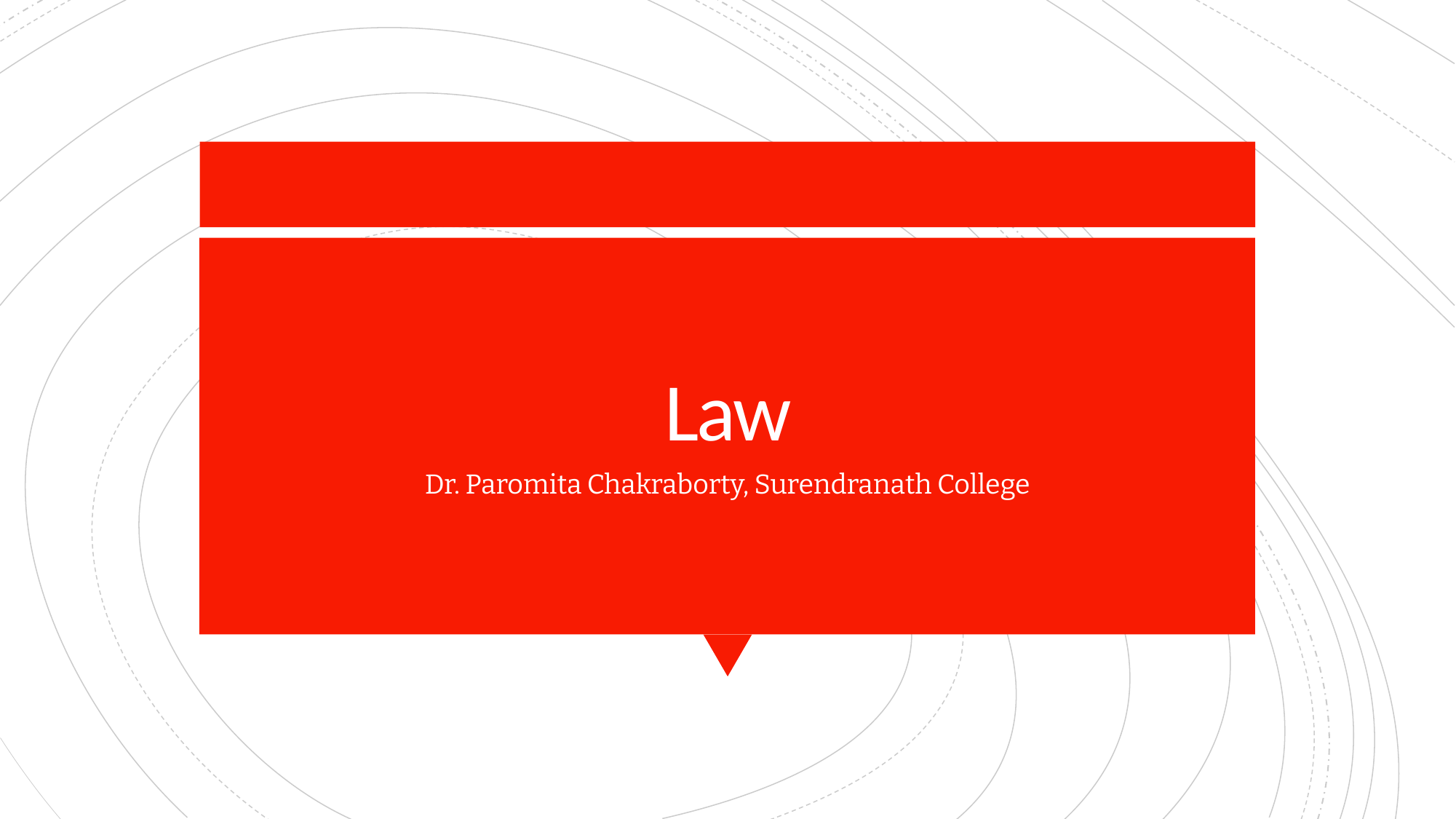

# Law
Dr. Paromita Chakraborty, Surendranath College